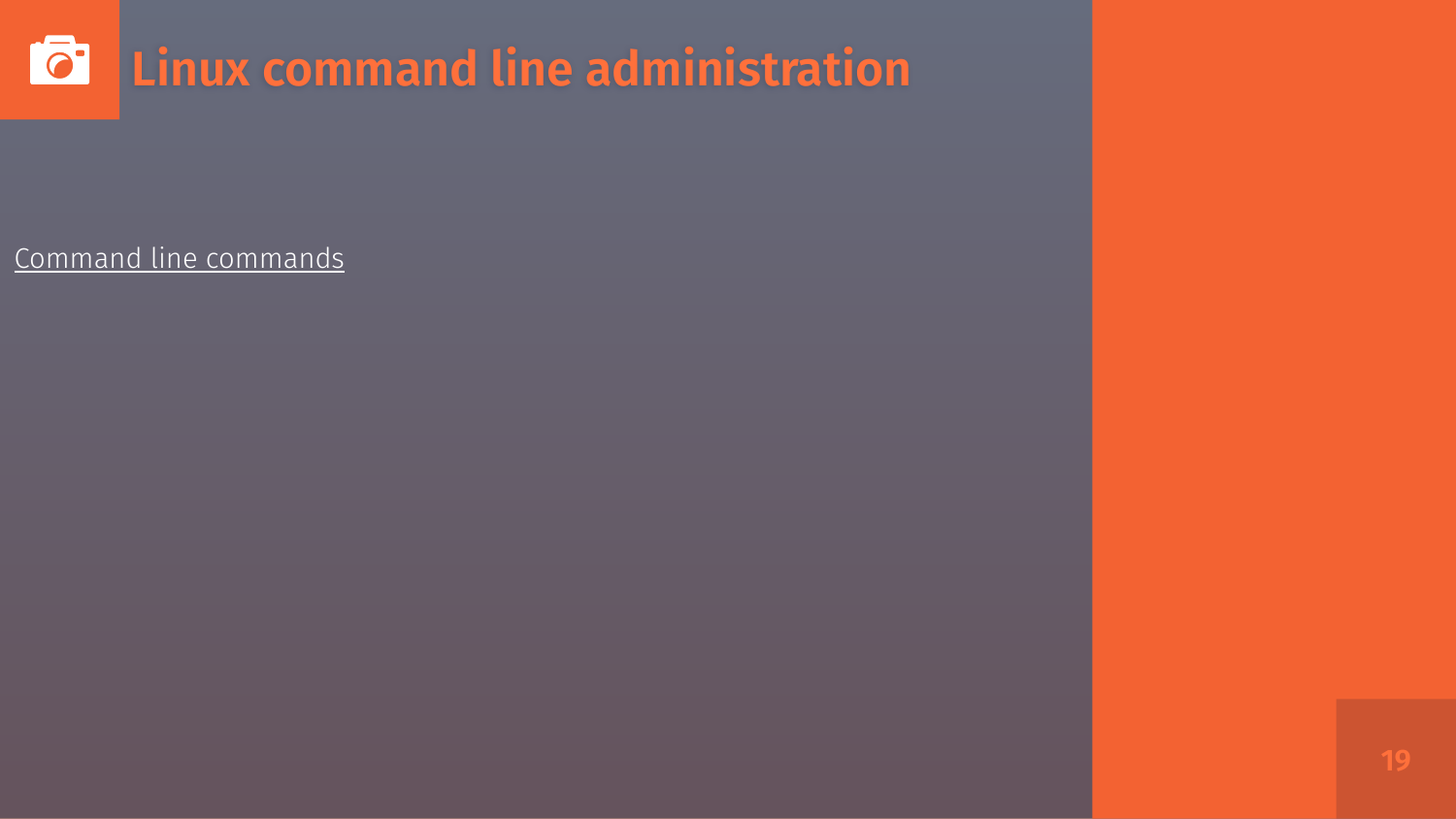

# Linux command line administration

Command line commands

19